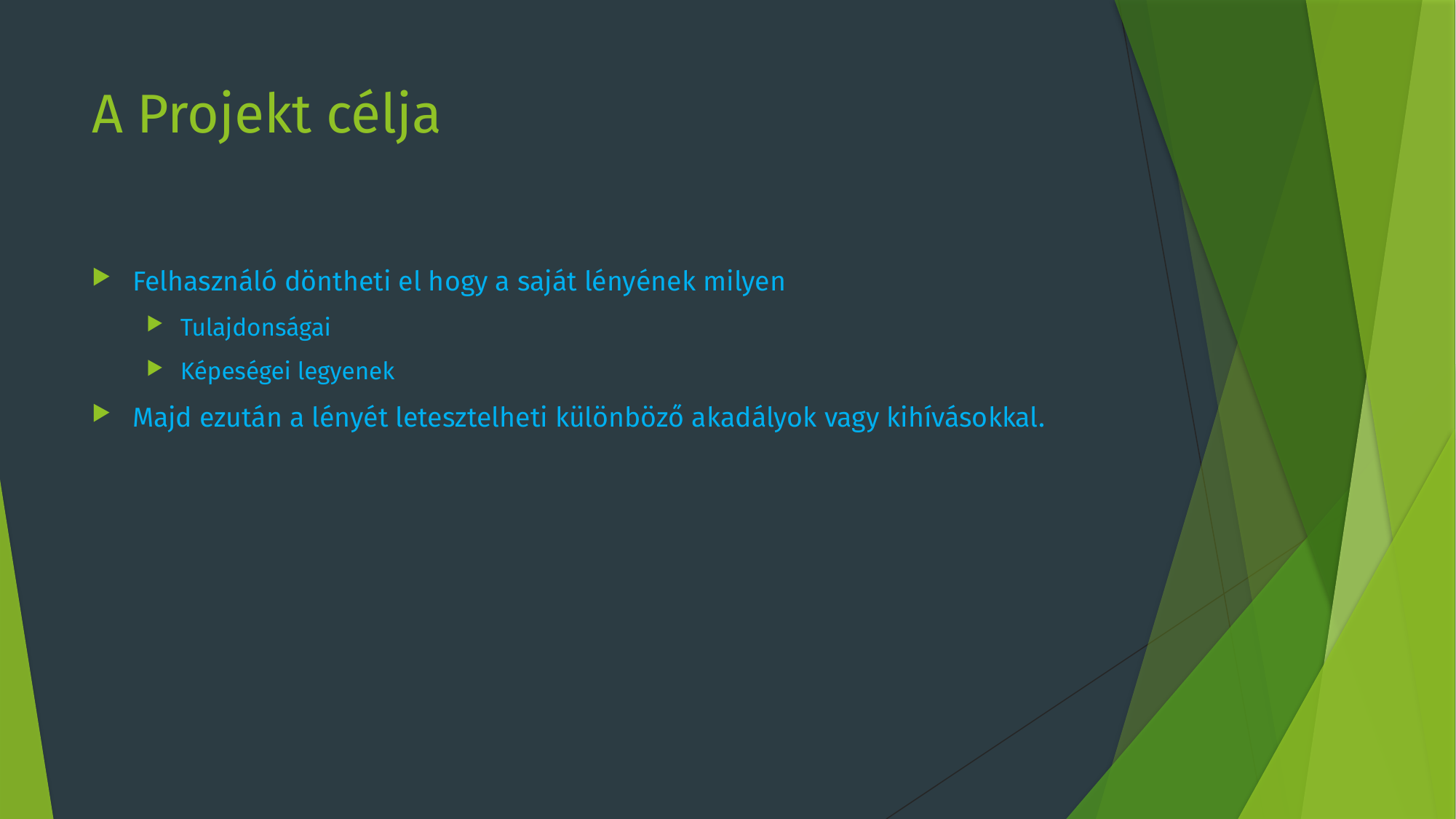

# A Projekt célja
Felhasználó döntheti el hogy a saját lényének milyen
Tulajdonságai
Képeségei legyenek
Majd ezután a lényét letesztelheti különböző akadályok vagy kihívásokkal.